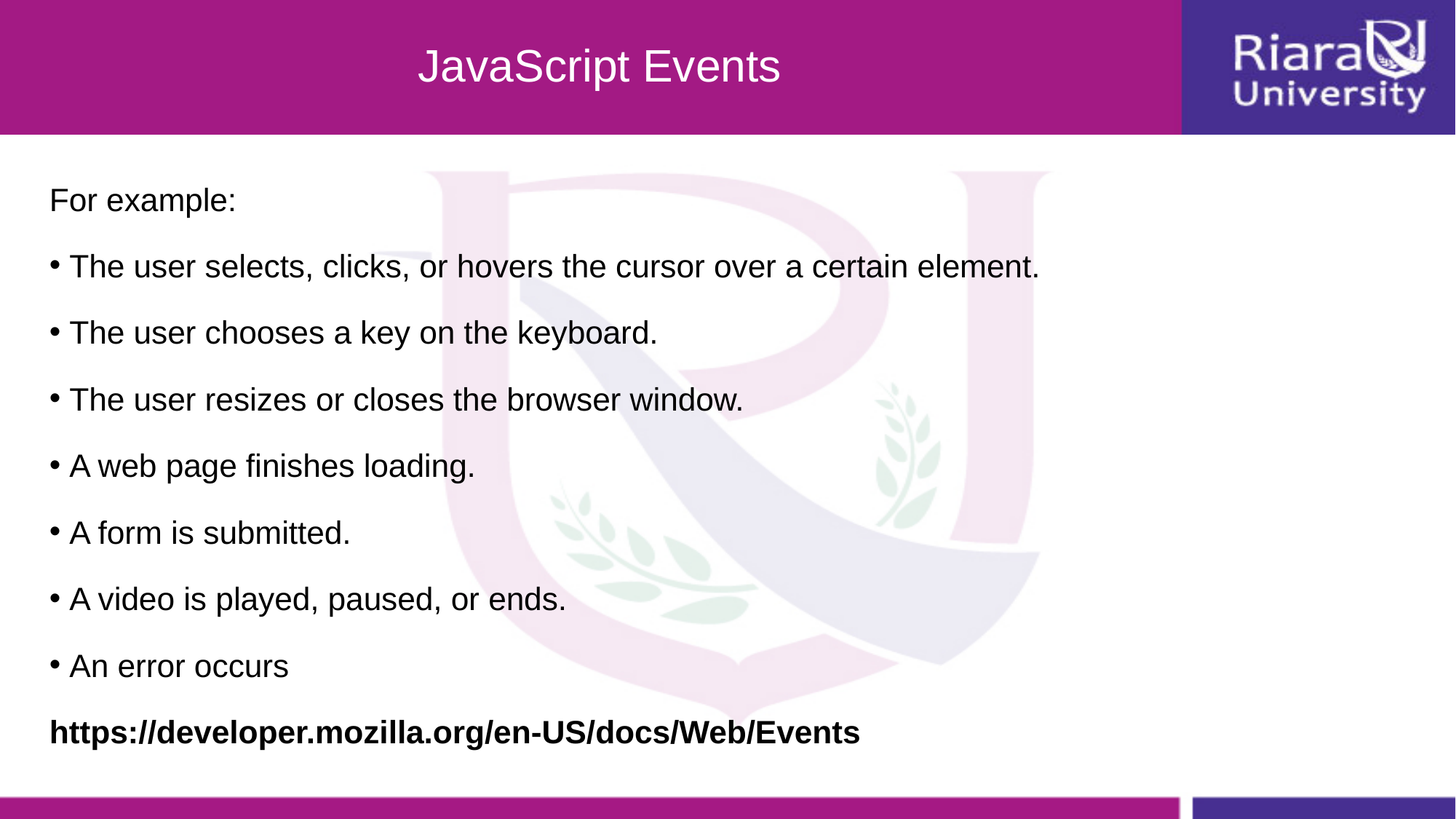

# JavaScript Events
For example:
The user selects, clicks, or hovers the cursor over a certain element.
The user chooses a key on the keyboard.
The user resizes or closes the browser window.
A web page finishes loading.
A form is submitted.
A video is played, paused, or ends.
An error occurs
https://developer.mozilla.org/en-US/docs/Web/Events